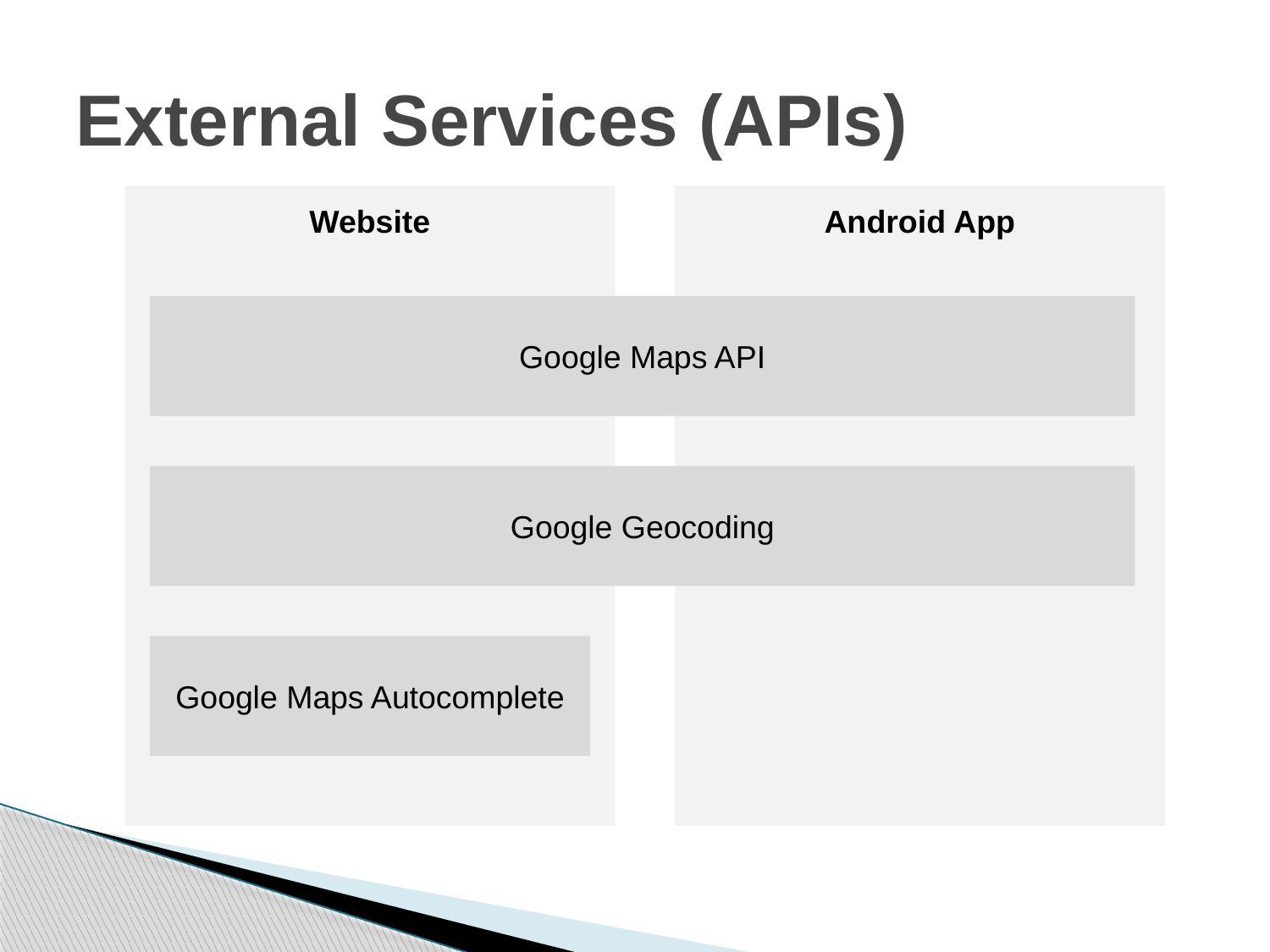

# External Services (APIs)
Website
Android App
Google Maps API
Google Geocoding
Google Maps Autocomplete